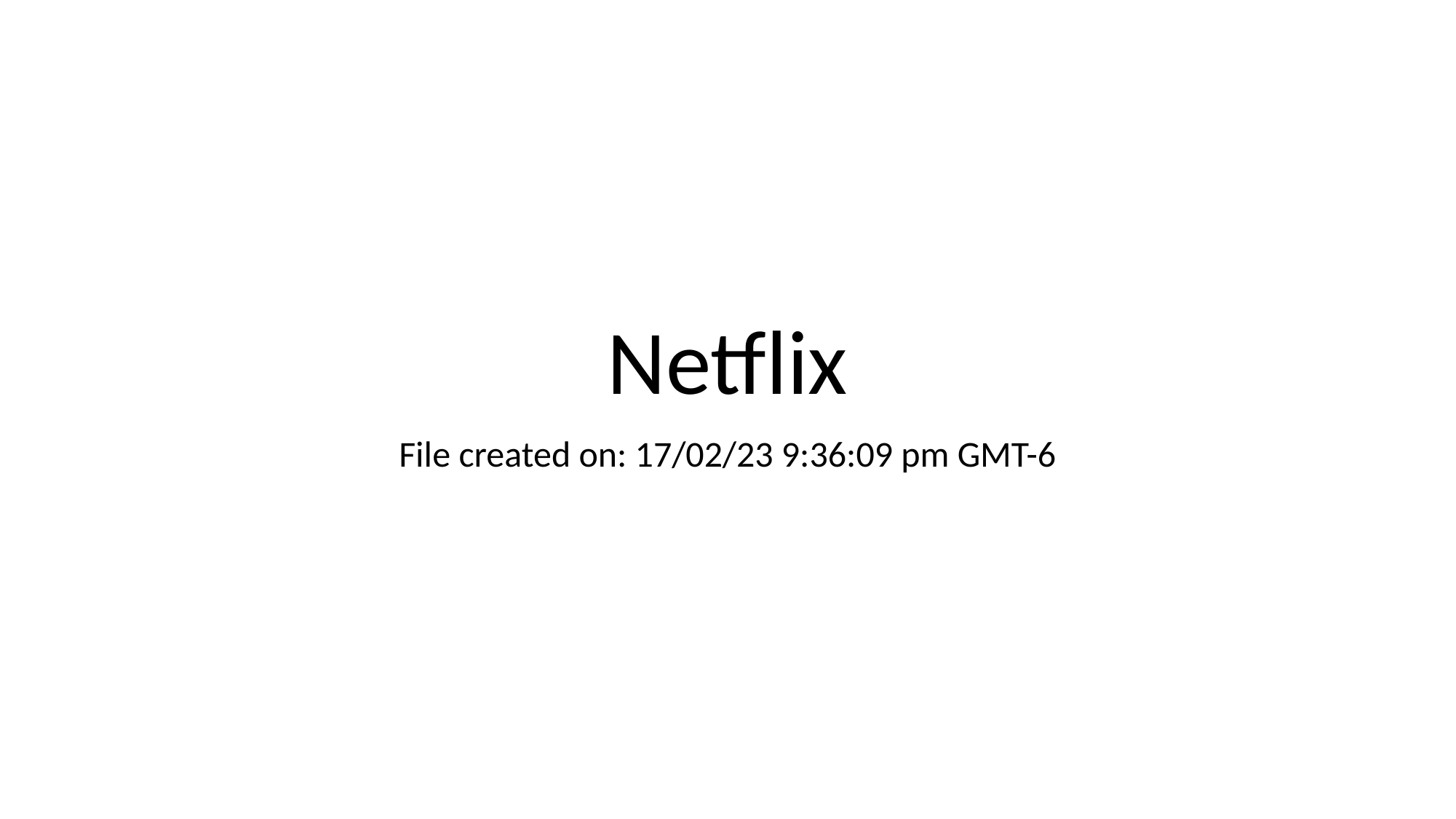

# Netflix
File created on: 17/02/23 9:36:09 pm GMT-6